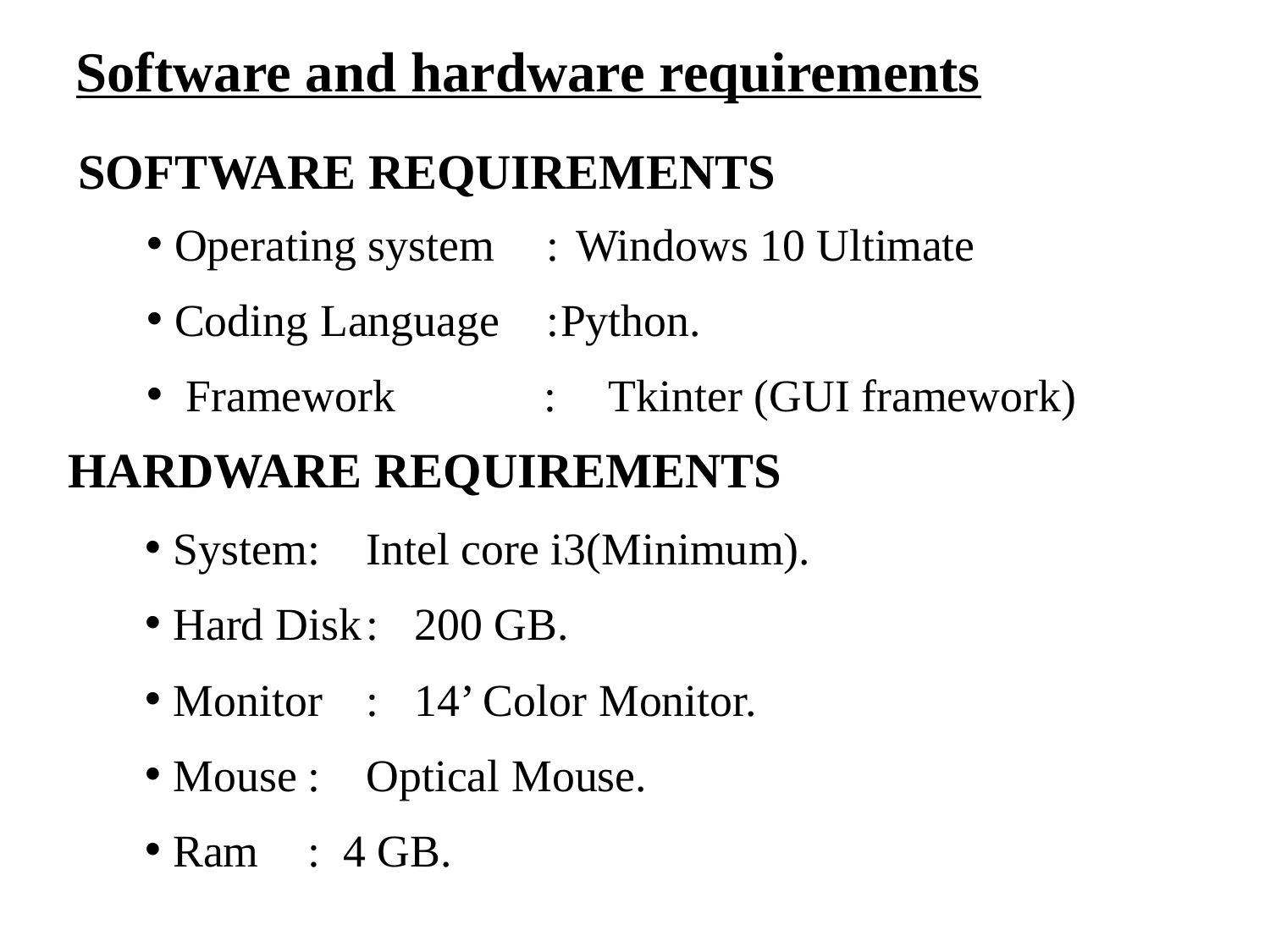

# Software and hardware requirements
  SOFTWARE REQUIREMENTS
Operating system	   : Windows 10 Ultimate
Coding Language	   :	Python.
 Framework             :  	Tkinter (GUI framework)
 HARDWARE REQUIREMENTS
System	:	Intel core i3(Minimum).
Hard Disk	:	200 GB.
Monitor	:	14’ Color Monitor.
Mouse	:	Optical Mouse.
Ram	:  4 GB.